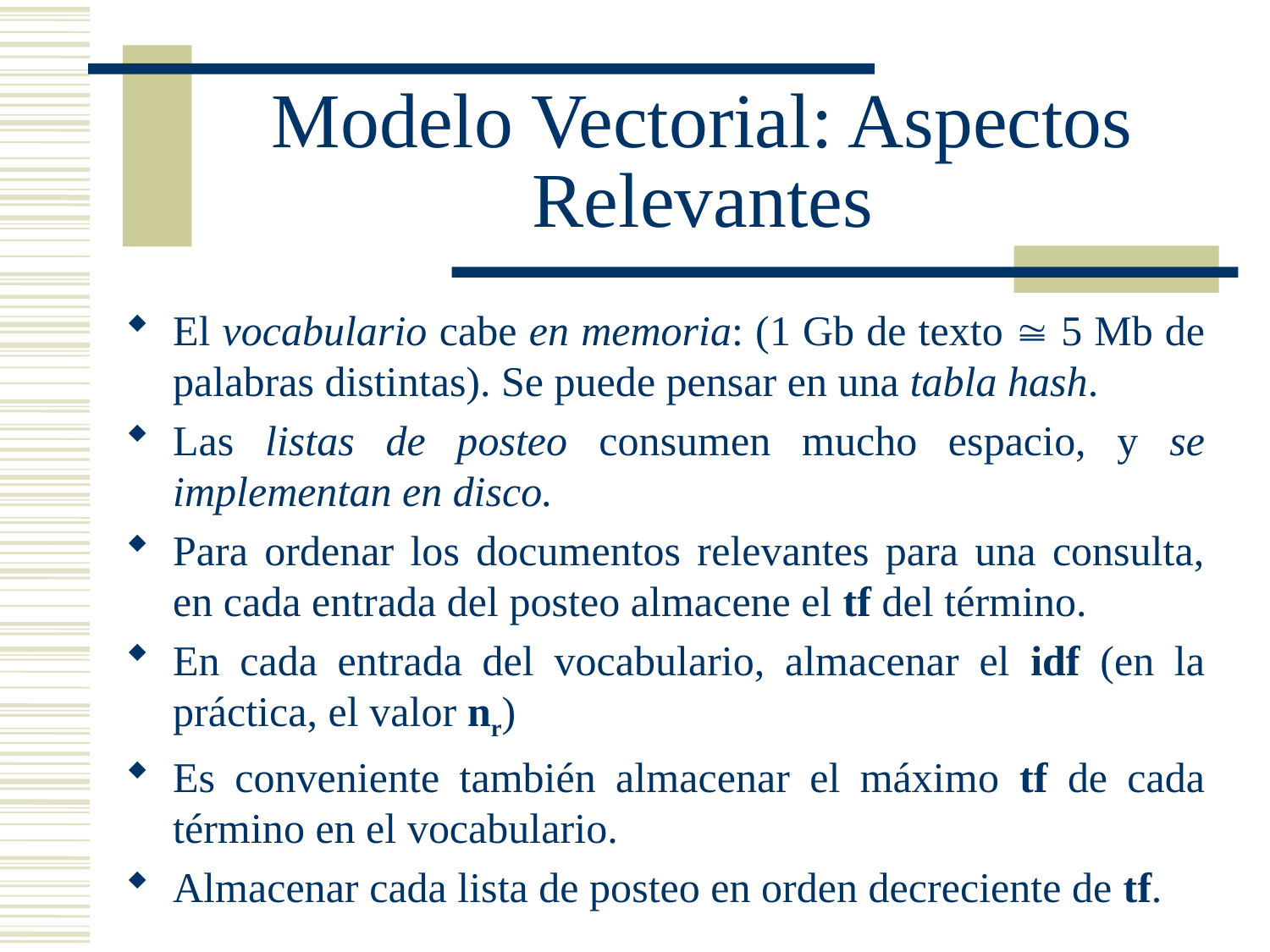

# Modelo Vectorial: Aspectos Relevantes
El vocabulario cabe en memoria: (1 Gb de texto ≅ 5 Mb de palabras distintas). Se puede pensar en una tabla hash.
Las listas de posteo consumen mucho espacio, y se implementan en disco.
Para ordenar los documentos relevantes para una consulta, en cada entrada del posteo almacene el tf del término.
En cada entrada del vocabulario, almacenar el idf (en la práctica, el valor nr)
Es conveniente también almacenar el máximo tf de cada término en el vocabulario.
Almacenar cada lista de posteo en orden decreciente de tf.